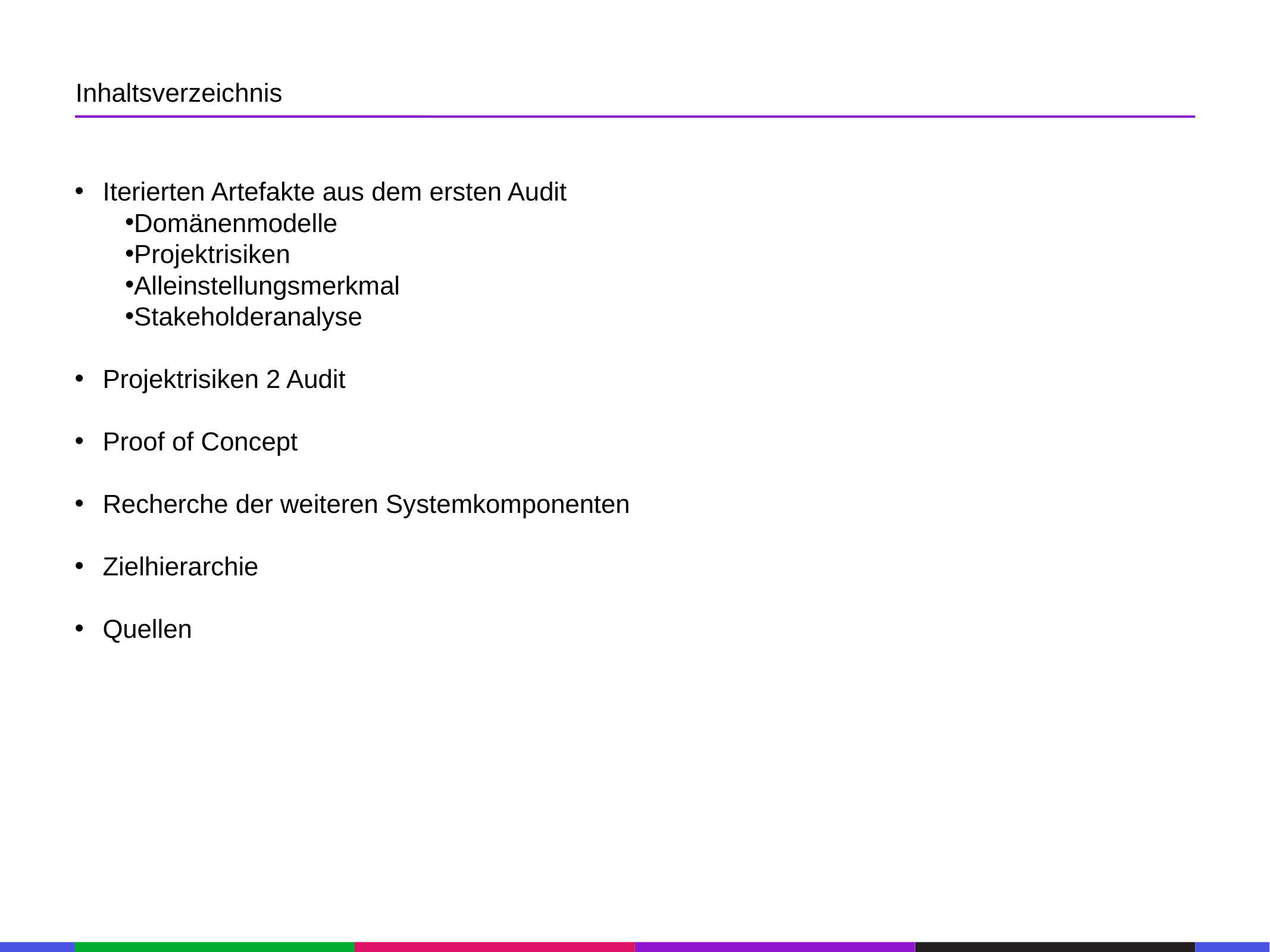

67
Inhaltsverzeichnis
53

21
53
Iterierten Artefakte aus dem ersten Audit
Domänenmodelle
Projektrisiken
Alleinstellungsmerkmal
Stakeholderanalyse

Projektrisiken 2 Audit

Proof of Concept

Recherche der weiteren Systemkomponenten

Zielhierarchie

Quellen
21
53
21
53
21
53
21
53
21
53
21
53
21
53

133
21
133
21
133
21
133
21
133
21
133